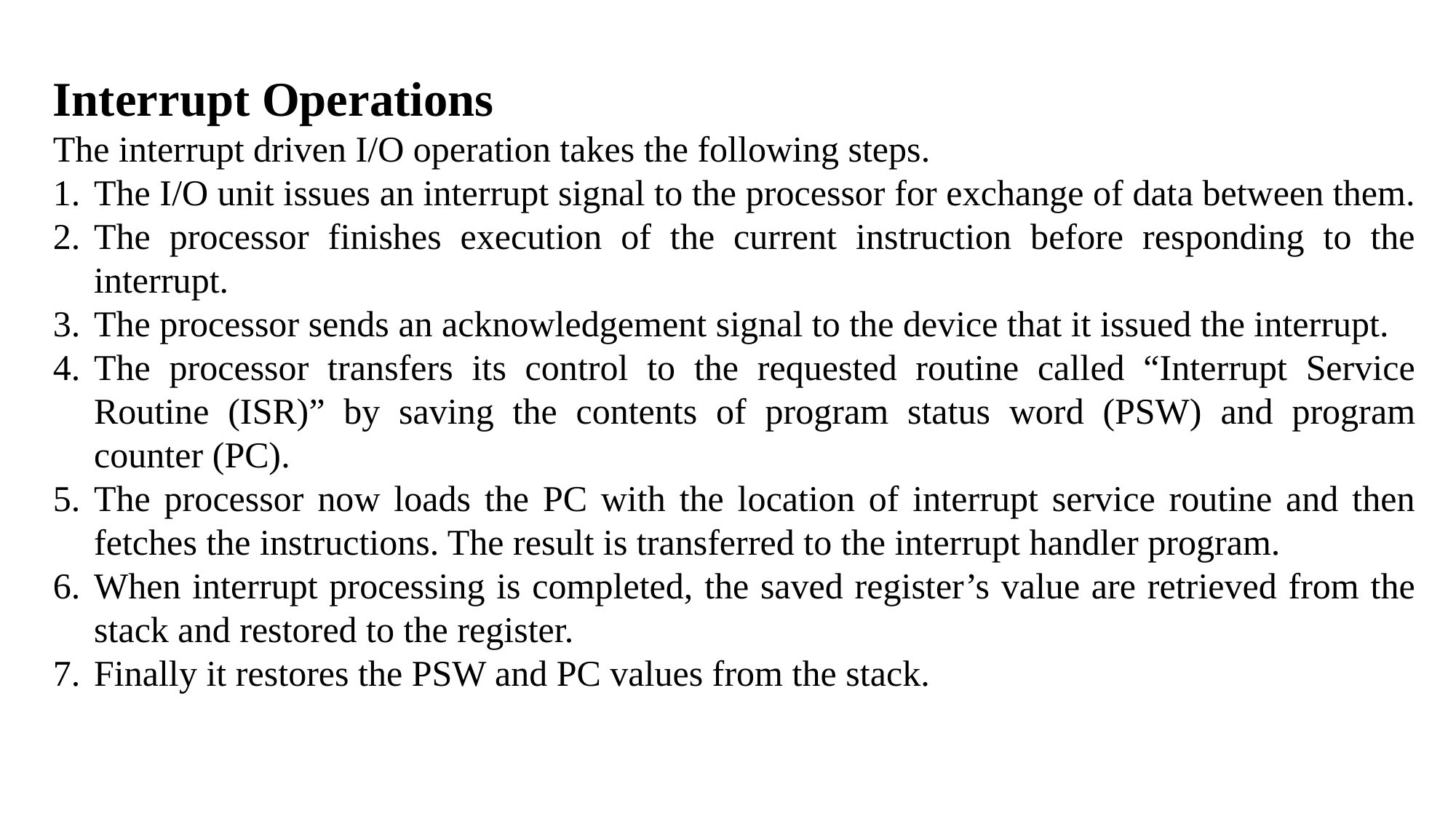

Interrupt Operations
The interrupt driven I/O operation takes the following steps.
The I/O unit issues an interrupt signal to the processor for exchange of data between them.
The processor finishes execution of the current instruction before responding to the interrupt.
The processor sends an acknowledgement signal to the device that it issued the interrupt.
The processor transfers its control to the requested routine called “Interrupt Service Routine (ISR)” by saving the contents of program status word (PSW) and program counter (PC).
The processor now loads the PC with the location of interrupt service routine and then fetches the instructions. The result is transferred to the interrupt handler program.
When interrupt processing is completed, the saved register’s value are retrieved from the stack and restored to the register.
Finally it restores the PSW and PC values from the stack.